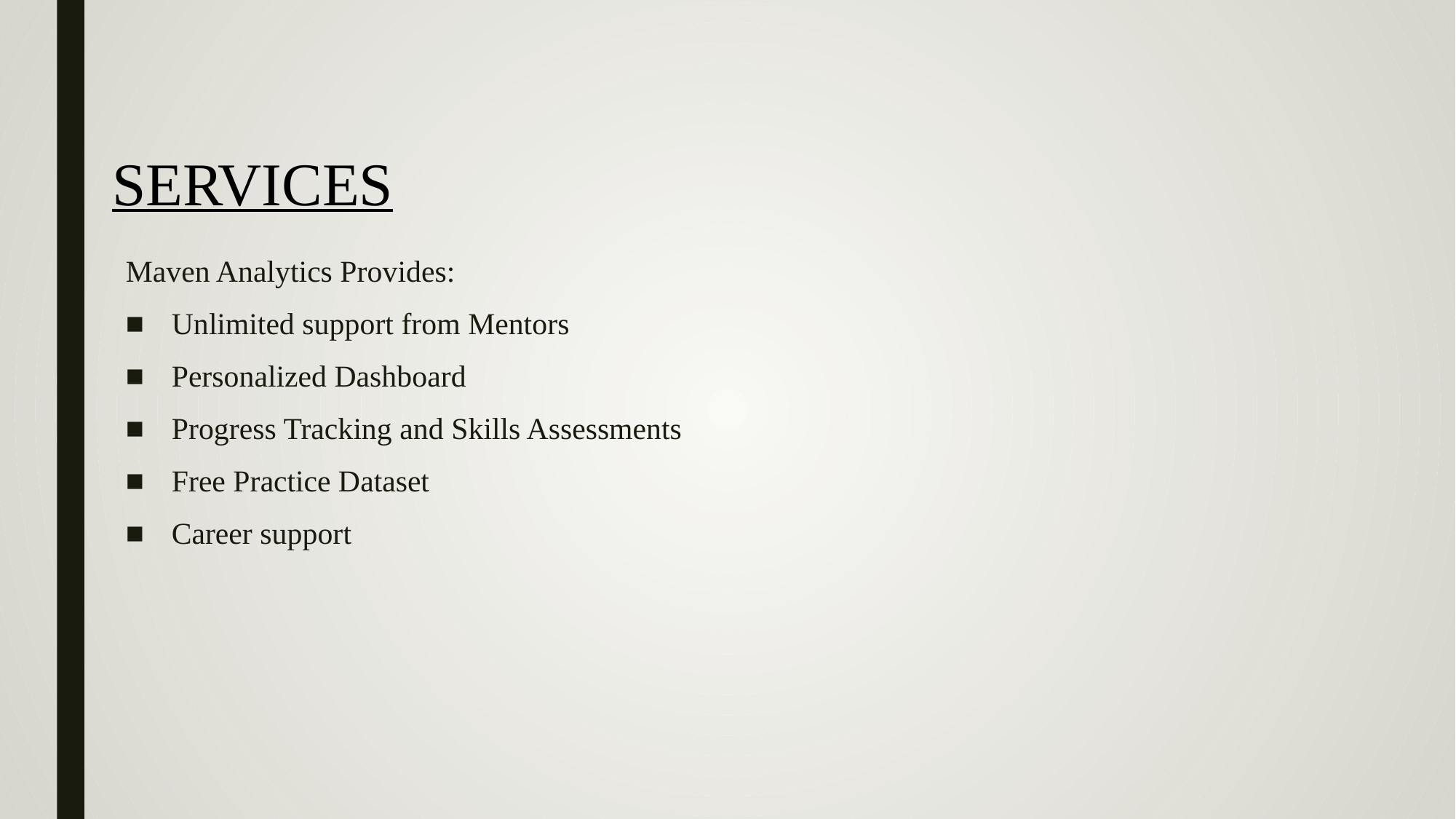

# SERVICES
Maven Analytics Provides:
Unlimited support from Mentors
Personalized Dashboard
Progress Tracking and Skills Assessments
Free Practice Dataset
Career support